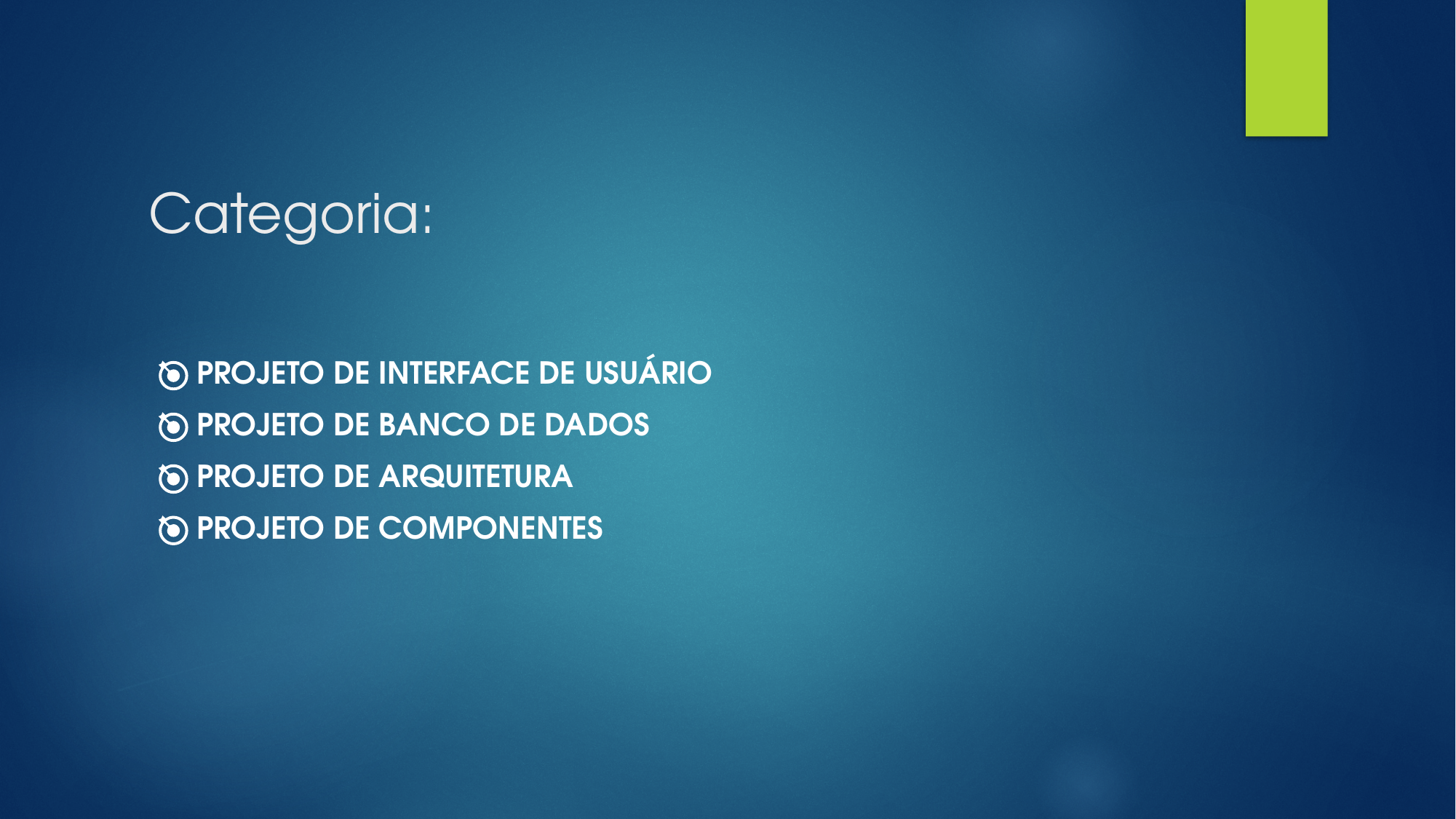

# Categoria:
🎯 Projeto de interface de usuário
🎯 Projeto de banco de dados
🎯 Projeto de arquitetura
🎯 Projeto de componentes